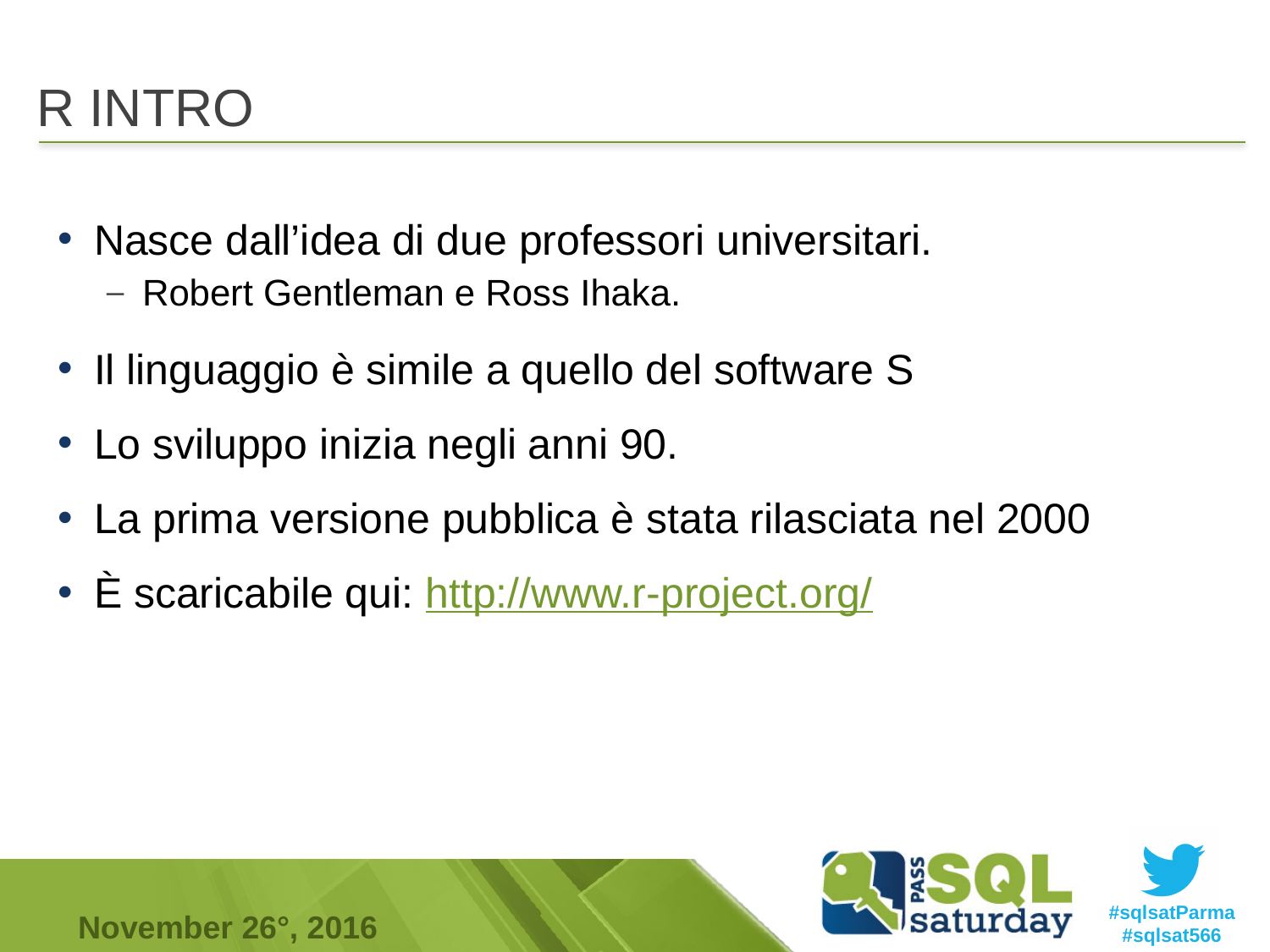

# R INTRO
Nasce dall’idea di due professori universitari.
Robert Gentleman e Ross Ihaka.
Il linguaggio è simile a quello del software S
Lo sviluppo inizia negli anni 90.
La prima versione pubblica è stata rilasciata nel 2000
È scaricabile qui: http://www.r-project.org/